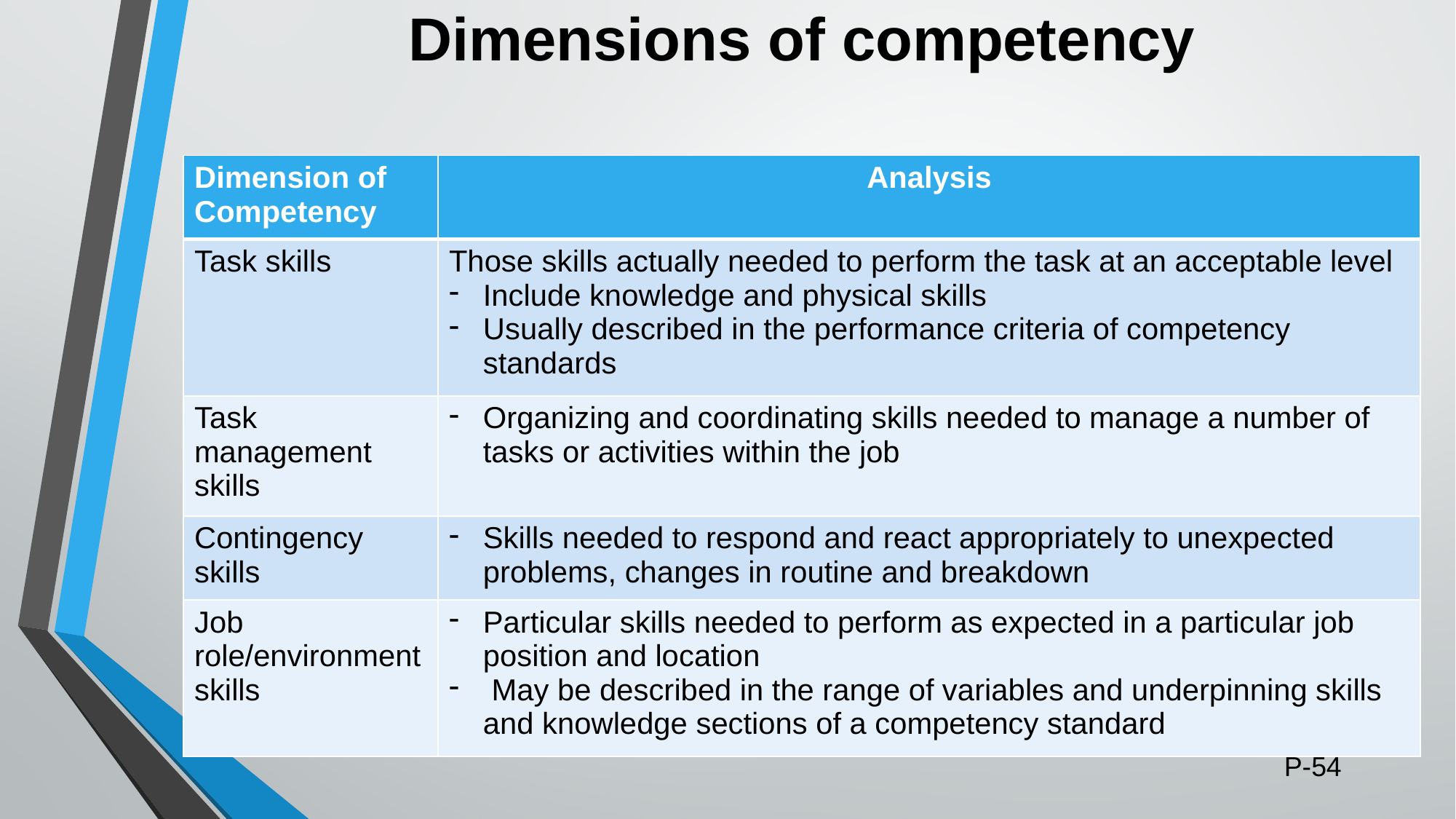

# Dimensions of competency
| Dimension of Competency | Analysis |
| --- | --- |
| Task skills | Those skills actually needed to perform the task at an acceptable level Include knowledge and physical skills Usually described in the performance criteria of competency standards |
| Task management skills | Organizing and coordinating skills needed to manage a number of tasks or activities within the job |
| Contingency skills | Skills needed to respond and react appropriately to unexpected problems, changes in routine and breakdown |
| Job role/environment skills | Particular skills needed to perform as expected in a particular job position and location May be described in the range of variables and underpinning skills and knowledge sections of a competency standard |
P-54